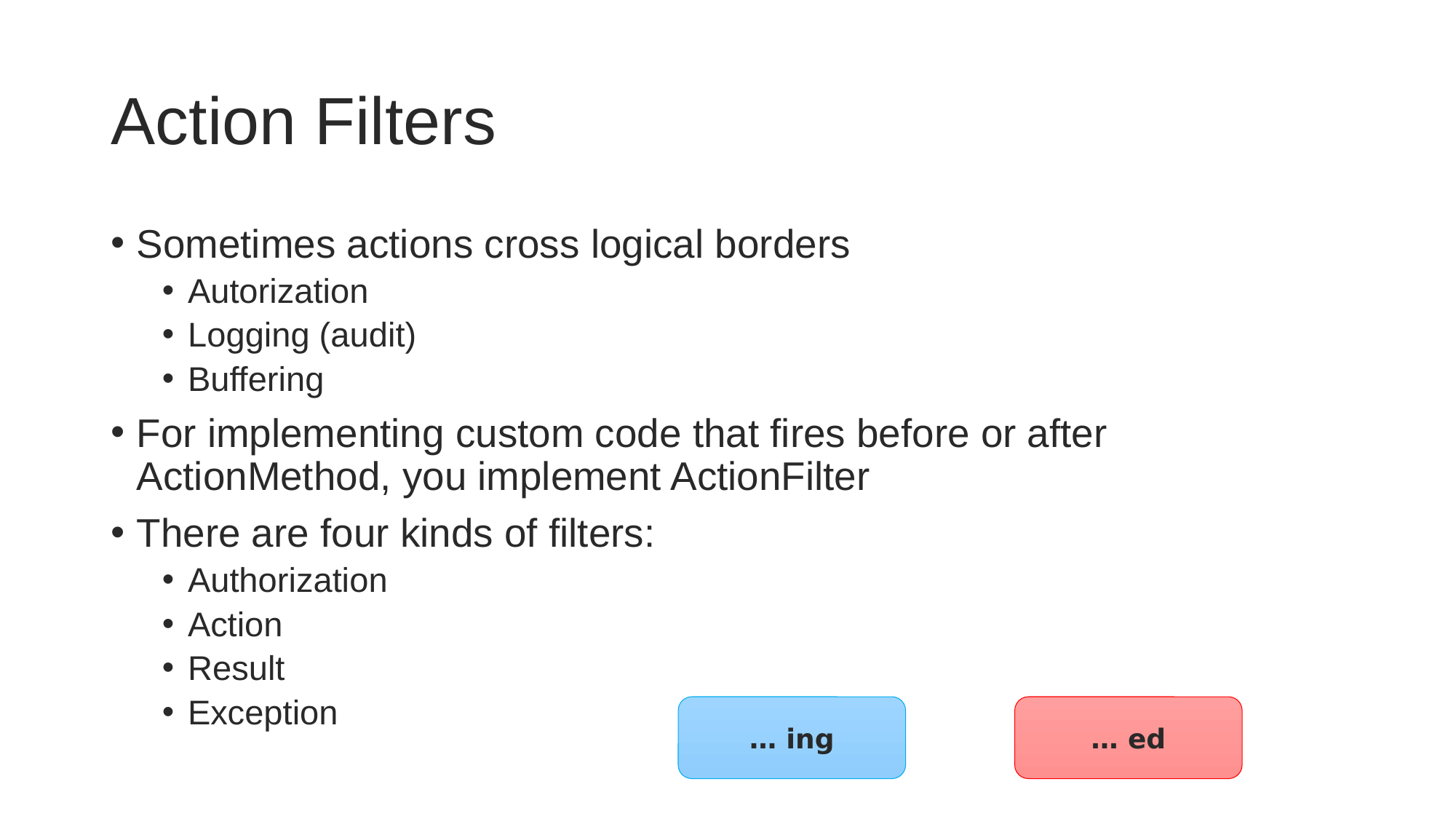

# Action Filters
Sometimes actions cross logical borders
Autorization
Logging (audit)
Buffering
For implementing custom code that fires before or after ActionMethod, you implement ActionFilter
There are four kinds of filters:
Authorization
Action
Result
Exception
… ing
… ed